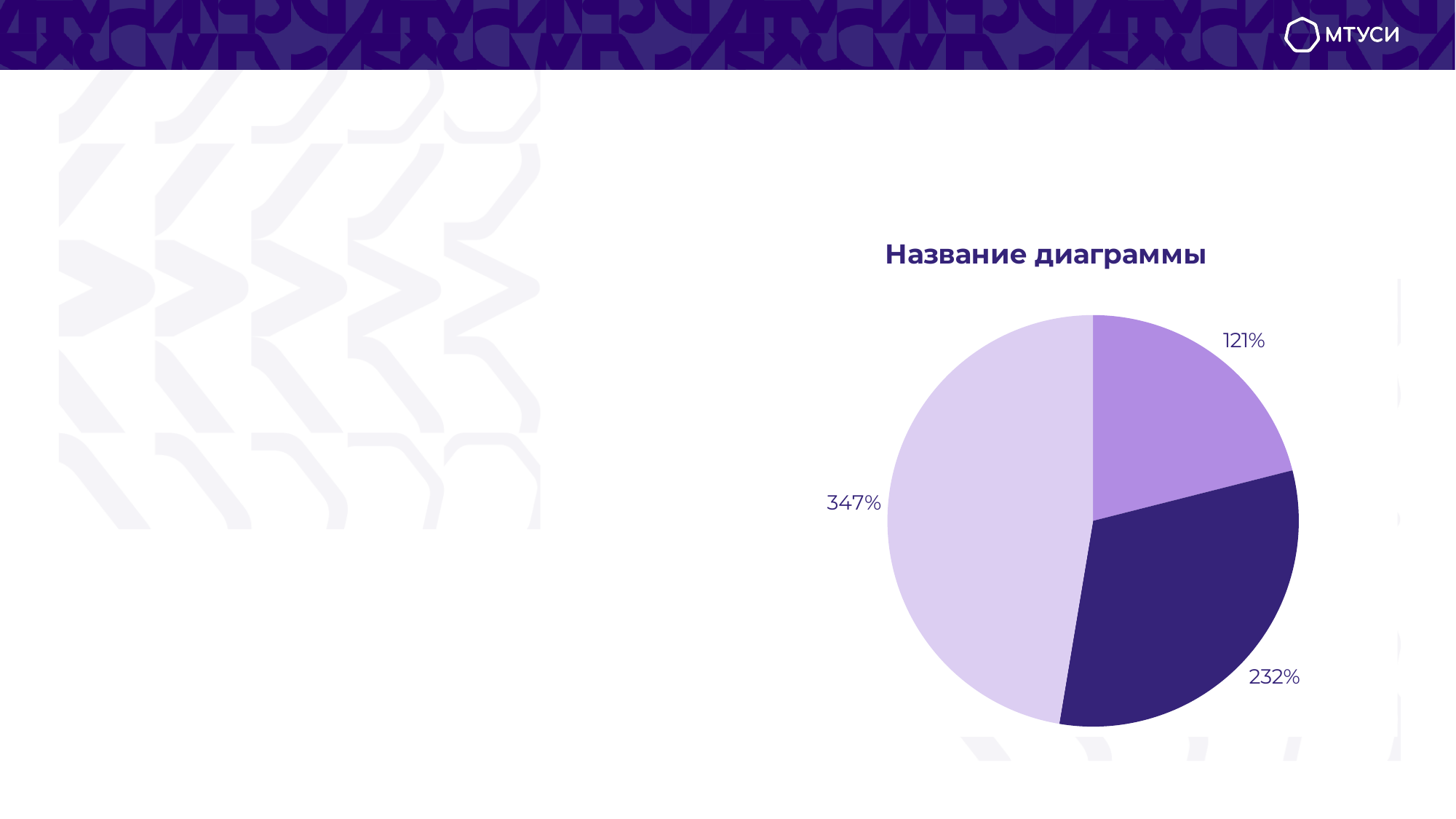

#

### Chart: Название диаграммы

| Category |  |  |  |  |
|---|---|---|---|---|
| 1 | 20.4 | 27.4 | 90.0 | 20.4 |
| 2 | 30.6 | 38.6 | 34.6 | 31.6 |
| 3 | 45.9 | 46.9 | 45.0 | 43.9 |